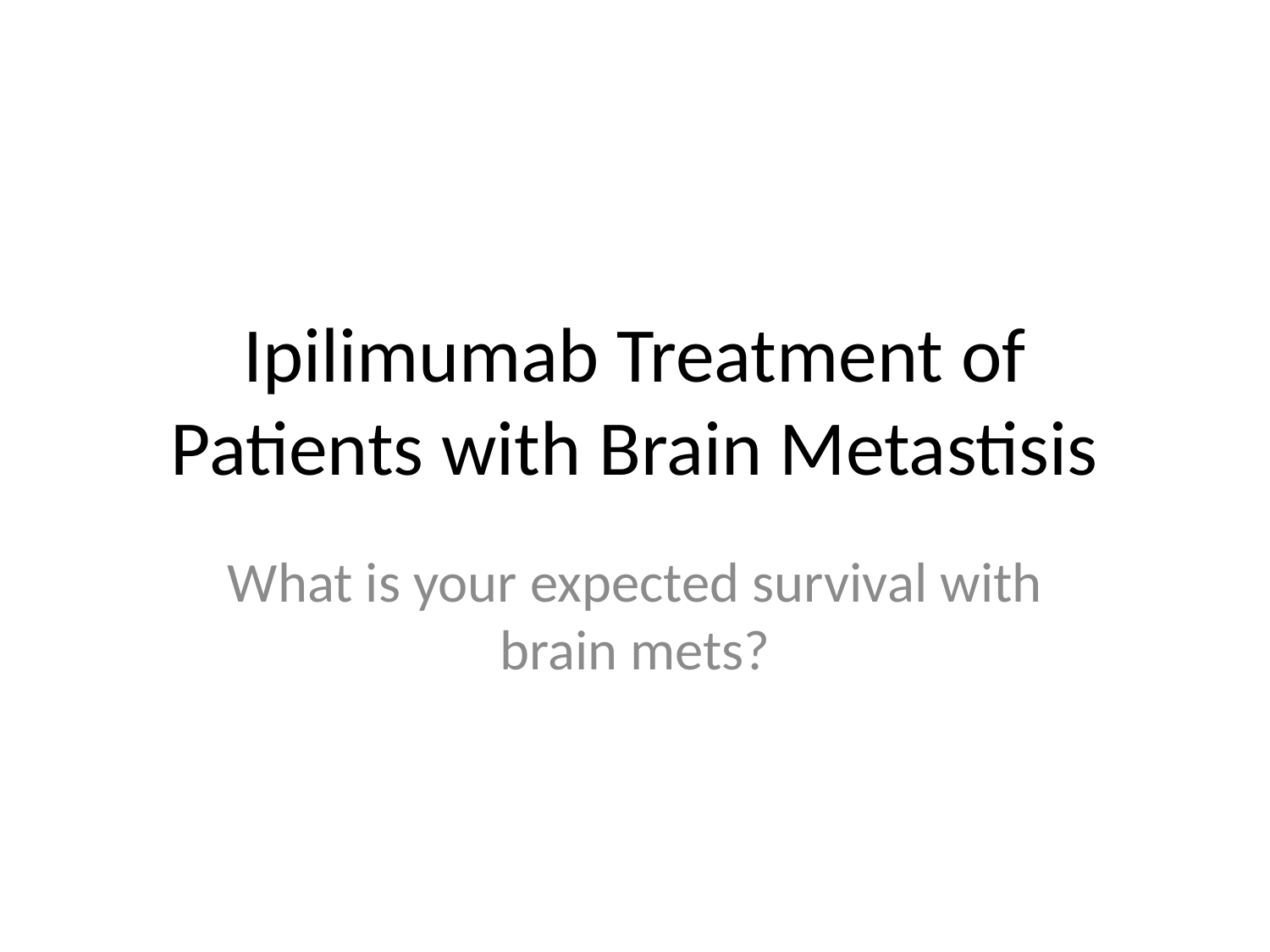

# Ipilimumab Treatment of Patients with Brain Metastisis
What is your expected survival with brain mets?